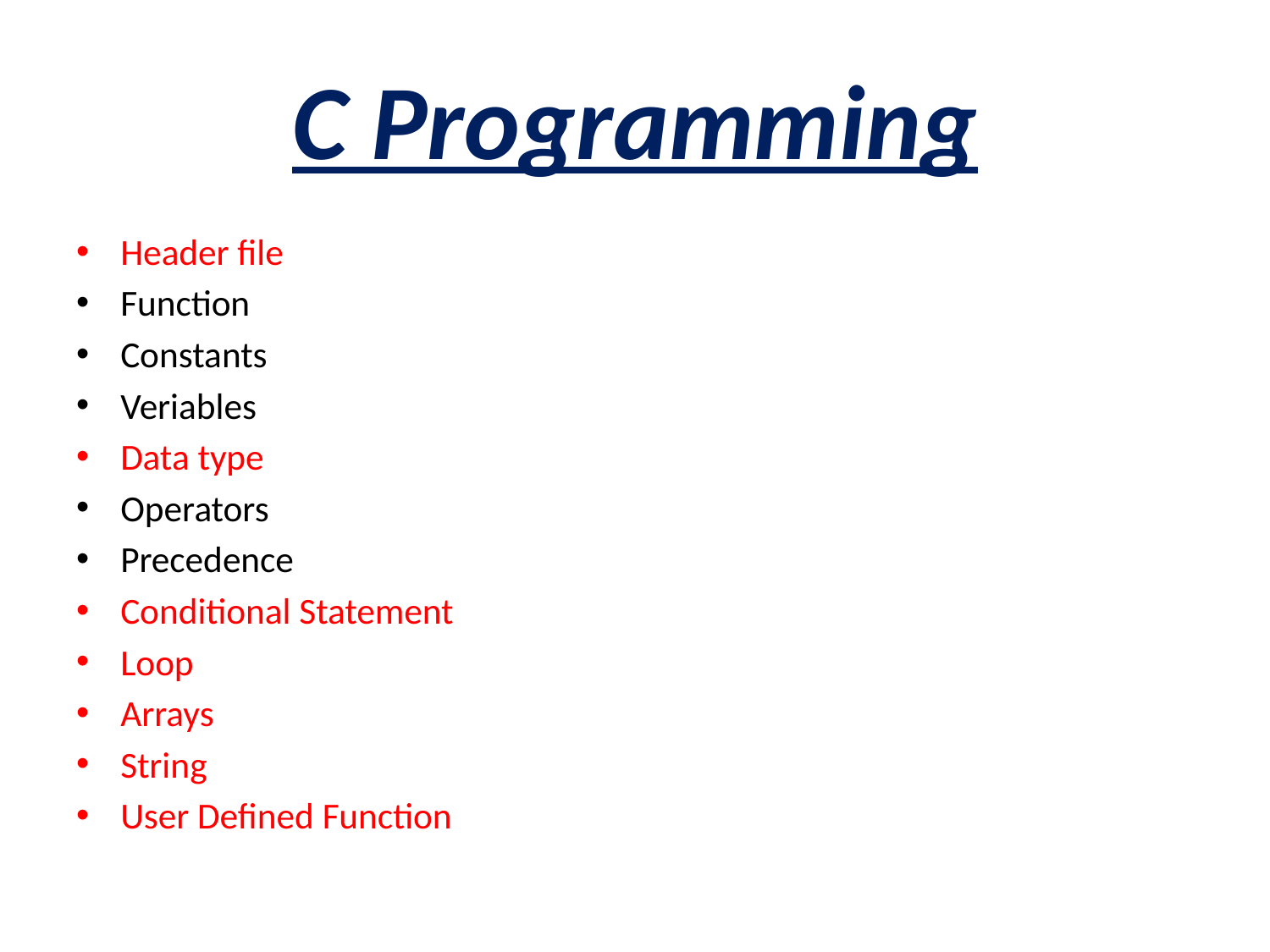

# C Programming
Header file
Function
Constants
Veriables
Data type
Operators
Precedence
Conditional Statement
Loop
Arrays
String
User Defined Function